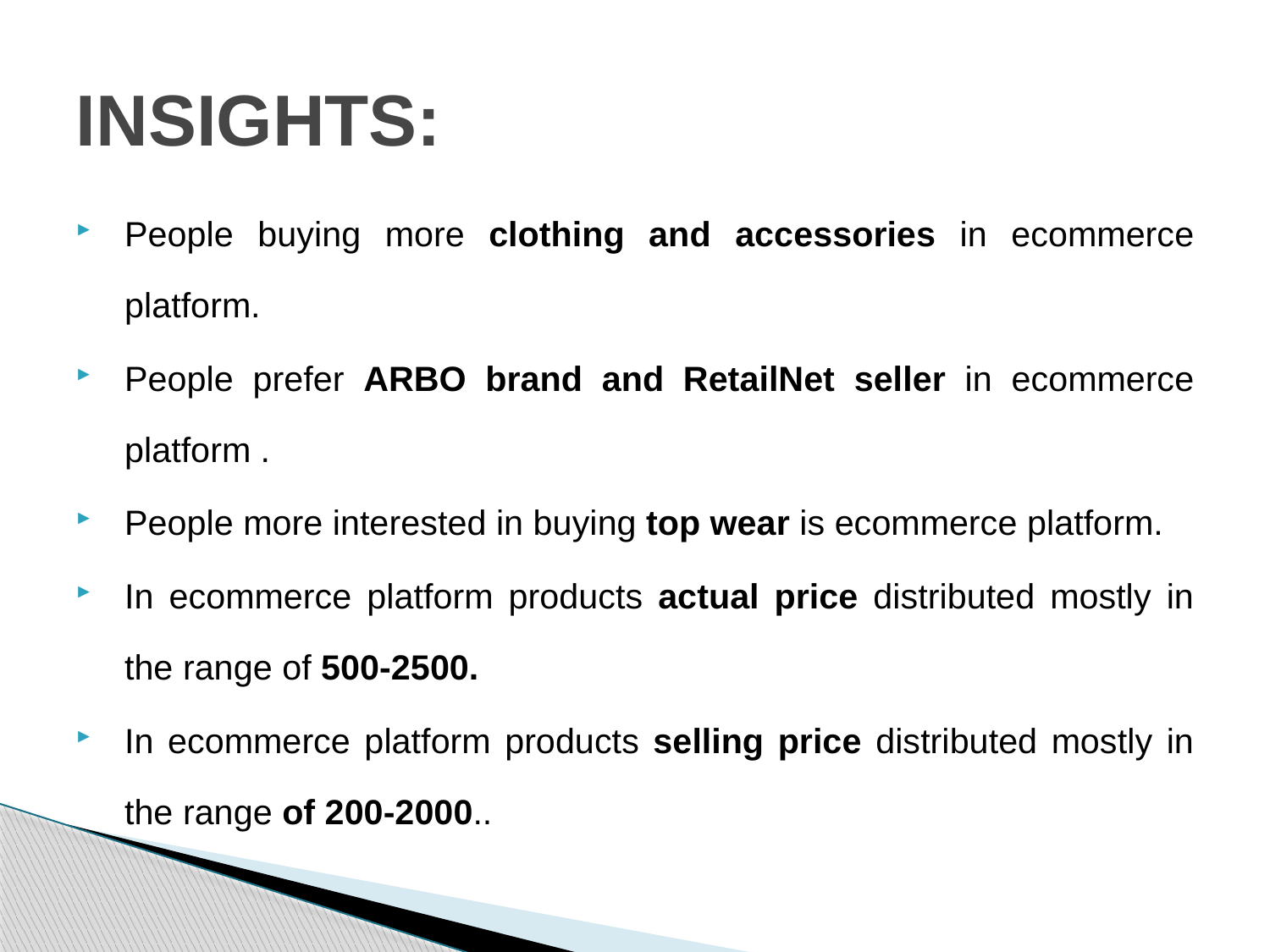

# INSIGHTS:
People buying more clothing and accessories in ecommerce platform.
People prefer ARBO brand and RetailNet seller in ecommerce platform .
People more interested in buying top wear is ecommerce platform.
In ecommerce platform products actual price distributed mostly in the range of 500-2500.
In ecommerce platform products selling price distributed mostly in the range of 200-2000..